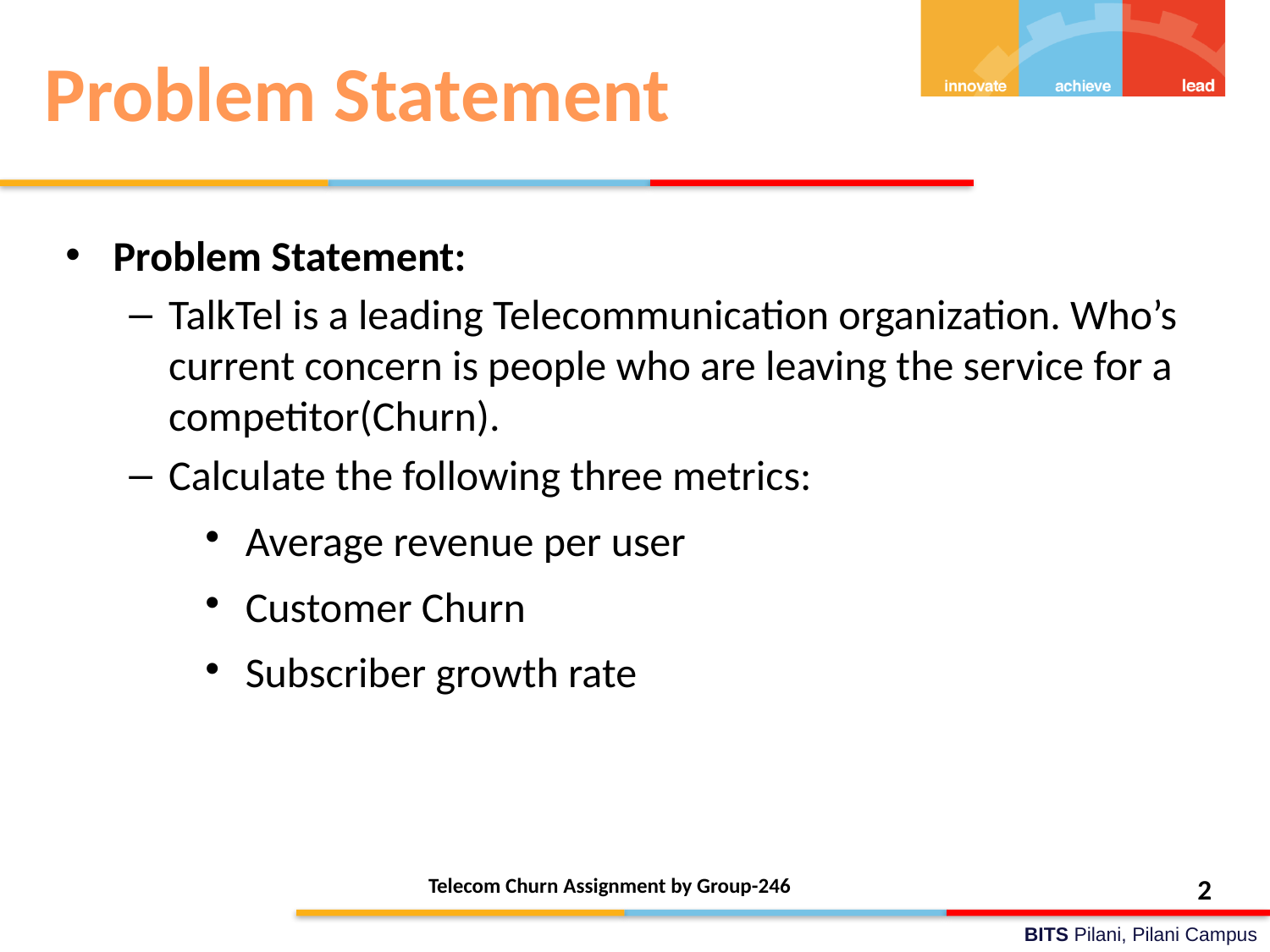

Problem Statement
Problem Statement:
TalkTel is a leading Telecommunication organization. Who’s current concern is people who are leaving the service for a competitor(Churn).
Calculate the following three metrics:
Average revenue per user
Customer Churn
Subscriber growth rate
Telecom Churn Assignment by Group-246
2